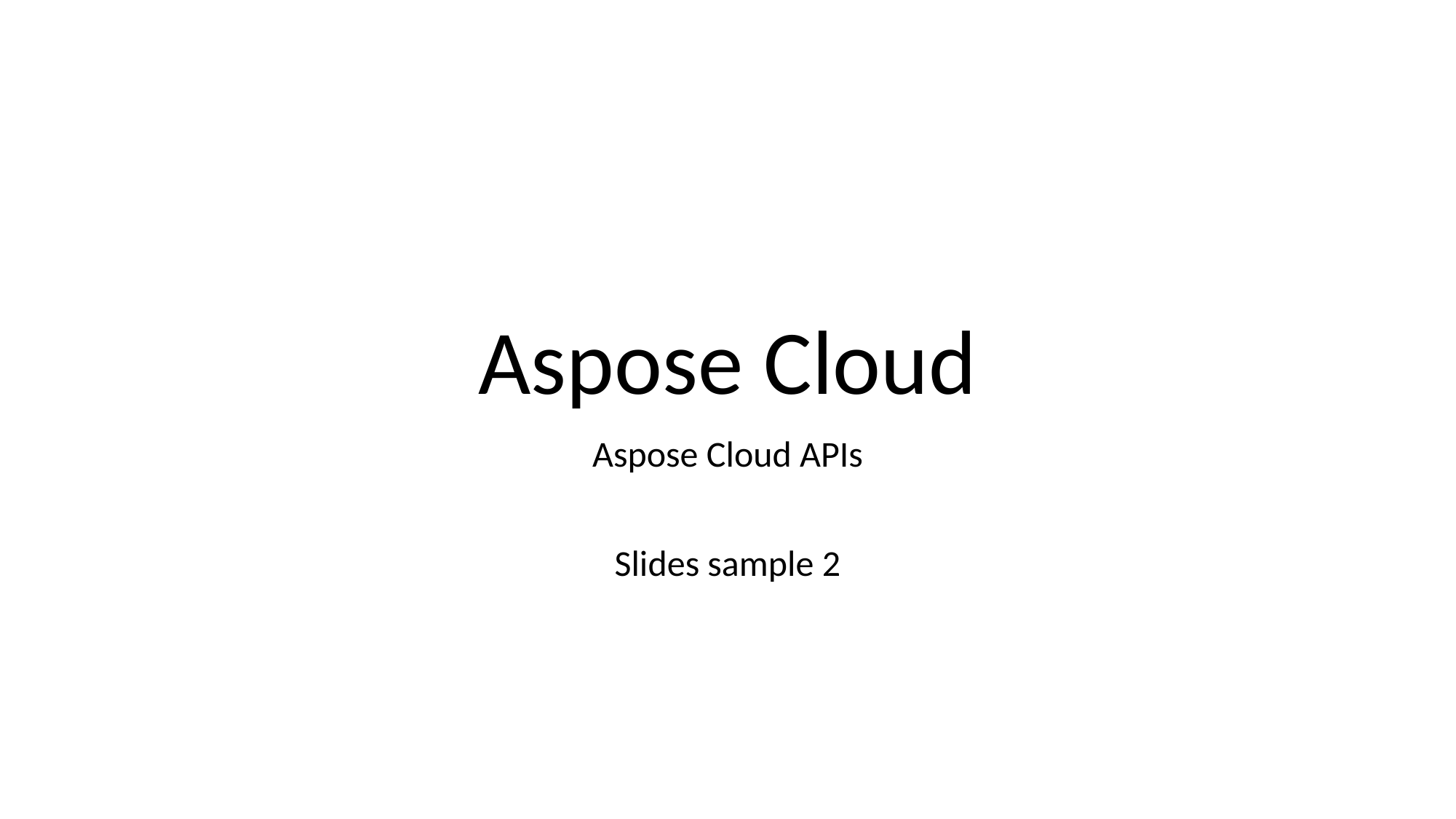

# Aspose Cloud
Aspose Cloud APIs

Slides sample 2